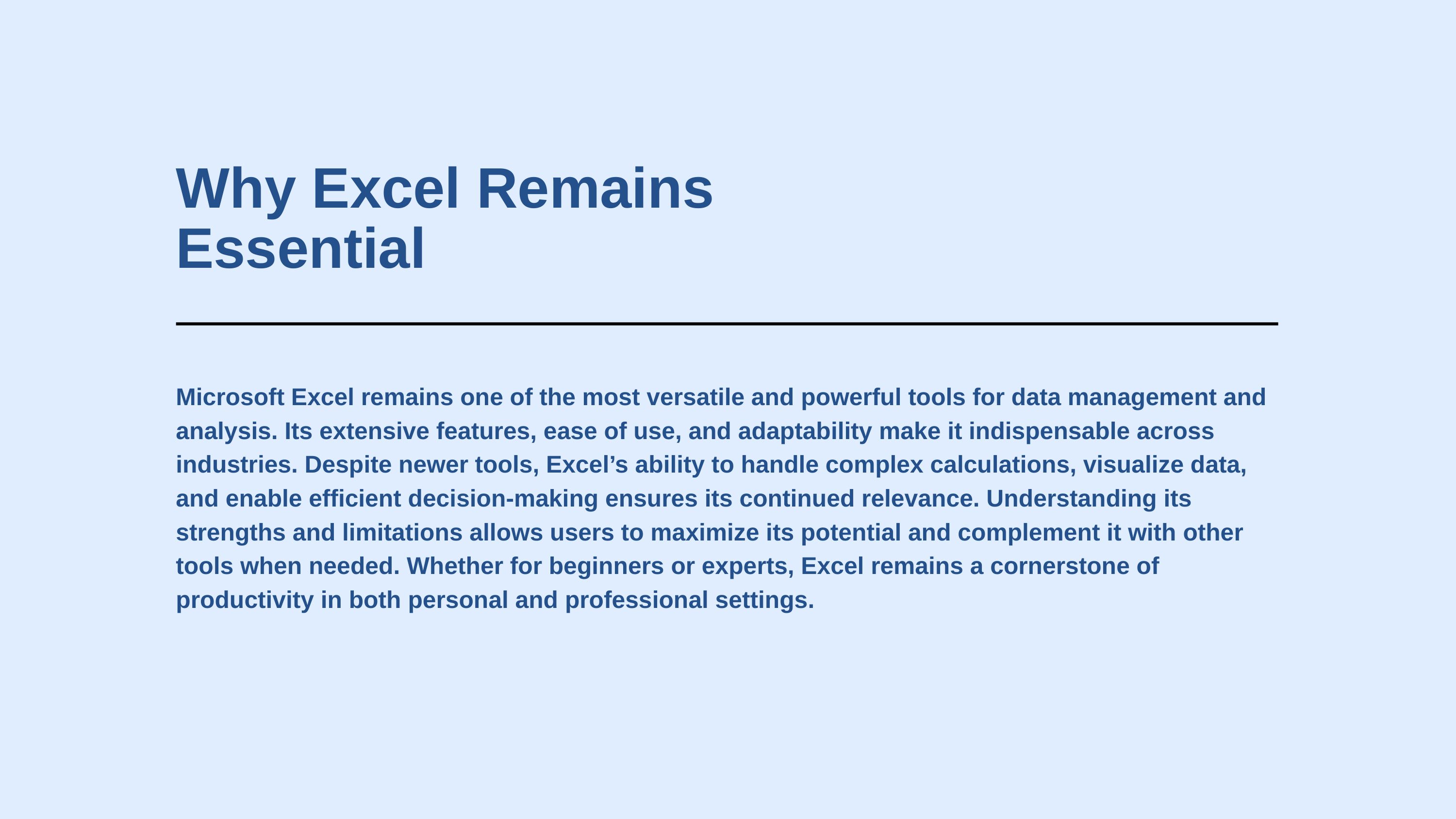

Why Excel Remains Essential

Microsoft Excel remains one of the most versatile and powerful tools for data management and analysis. Its extensive features, ease of use, and adaptability make it indispensable across industries. Despite newer tools, Excel’s ability to handle complex calculations, visualize data, and enable efficient decision-making ensures its continued relevance. Understanding its strengths and limitations allows users to maximize its potential and complement it with other tools when needed. Whether for beginners or experts, Excel remains a cornerstone of productivity in both personal and professional settings.